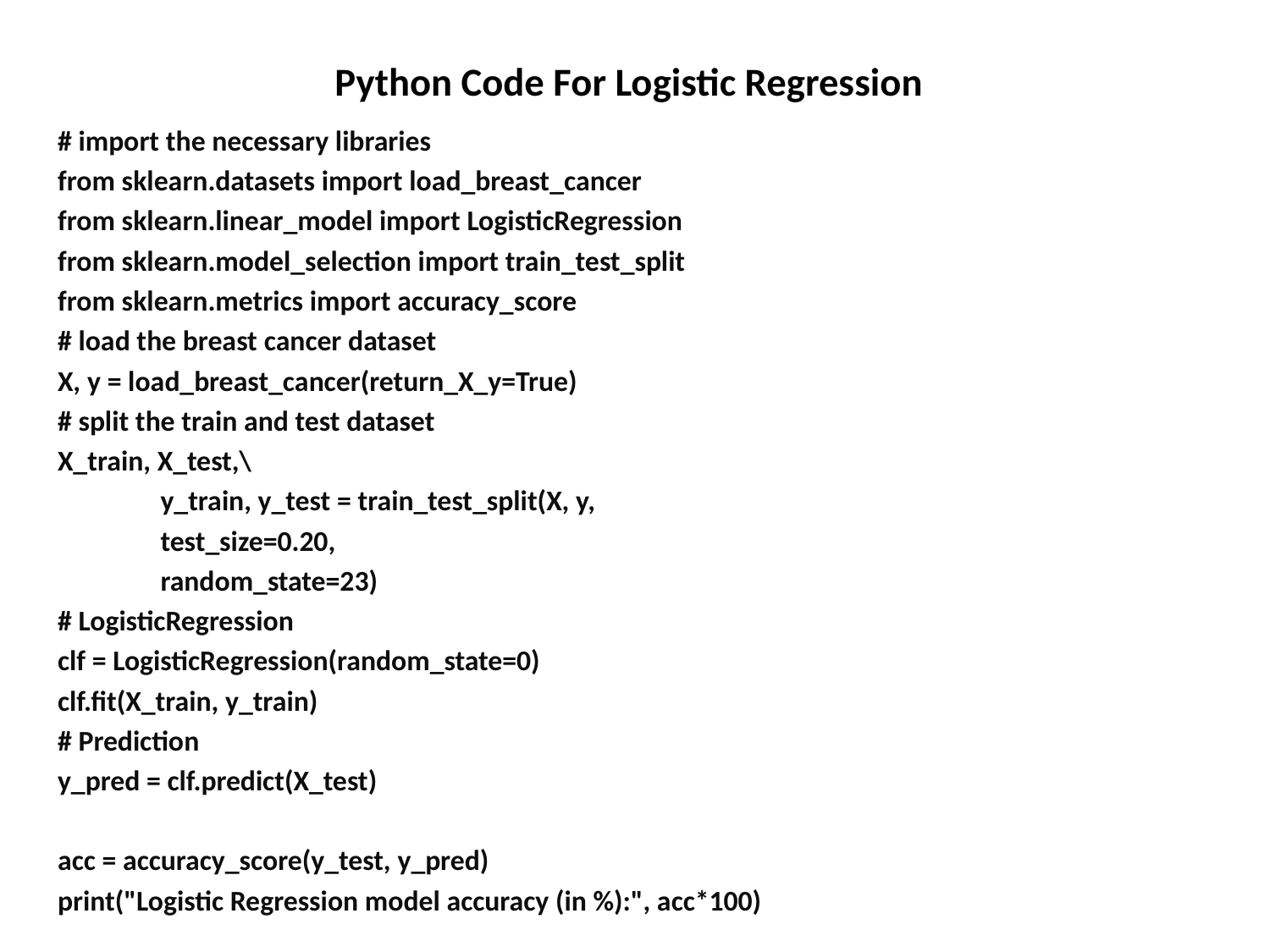

# Python Code For Logistic Regression
# import the necessary libraries
from sklearn.datasets import load_breast_cancer
from sklearn.linear_model import LogisticRegression
from sklearn.model_selection import train_test_split
from sklearn.metrics import accuracy_score
# load the breast cancer dataset
X, y = load_breast_cancer(return_X_y=True)
# split the train and test dataset
X_train, X_test,\
	y_train, y_test = train_test_split(X, y,
									test_size=0.20,
									random_state=23)
# LogisticRegression
clf = LogisticRegression(random_state=0)
clf.fit(X_train, y_train)
# Prediction
y_pred = clf.predict(X_test)

acc = accuracy_score(y_test, y_pred)
print("Logistic Regression model accuracy (in %):", acc*100)